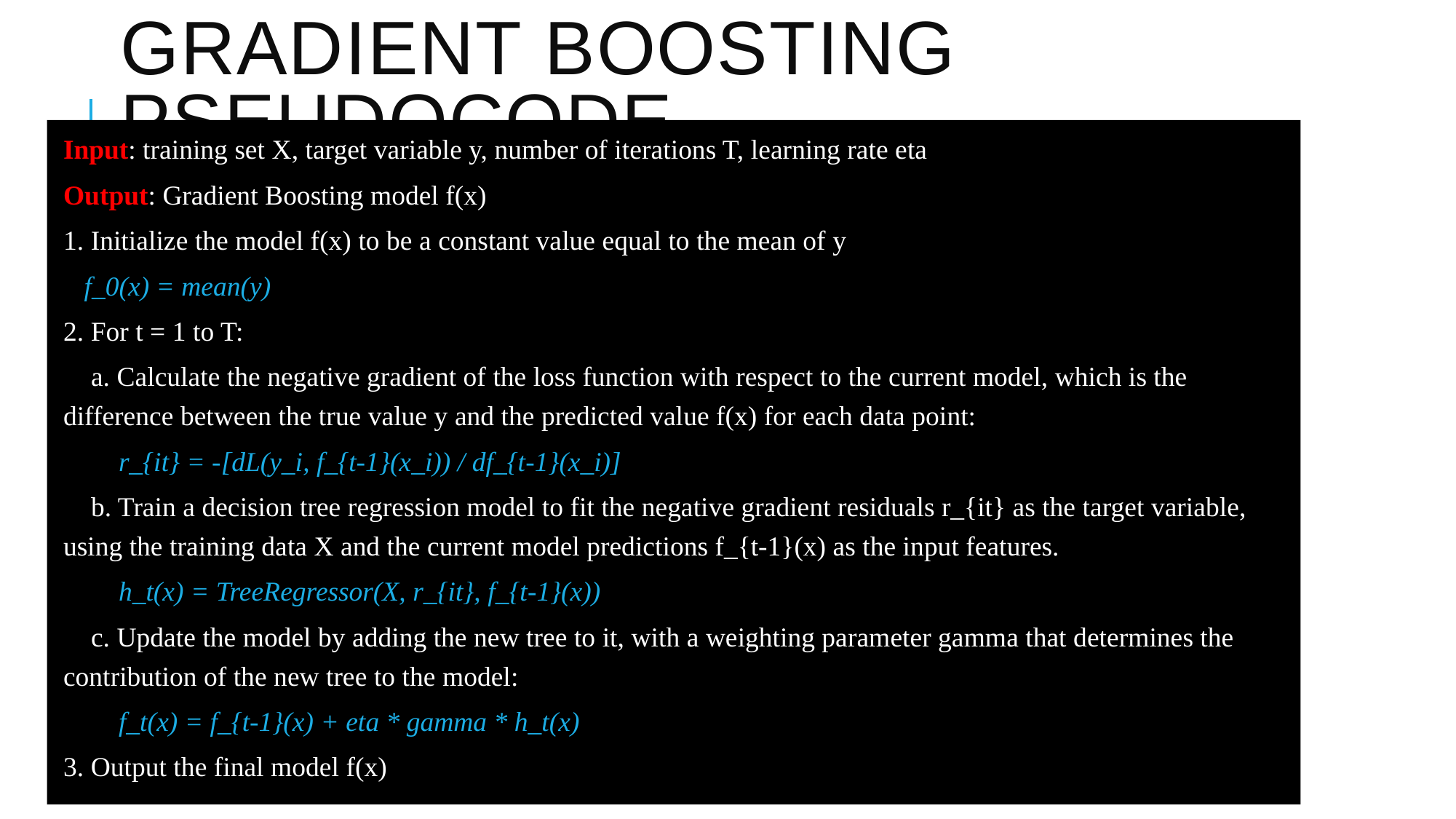

# Gradient Boosting PseudoCode
Input: training set X, target variable y, number of iterations T, learning rate eta
Output: Gradient Boosting model f(x)
1. Initialize the model f(x) to be a constant value equal to the mean of y
   f_0(x) = mean(y)
2. For t = 1 to T:
    a. Calculate the negative gradient of the loss function with respect to the current model, which is the difference between the true value y and the predicted value f(x) for each data point:
        r_{it} = -[dL(y_i, f_{t-1}(x_i)) / df_{t-1}(x_i)]
    b. Train a decision tree regression model to fit the negative gradient residuals r_{it} as the target variable, using the training data X and the current model predictions f_{t-1}(x) as the input features.
        h_t(x) = TreeRegressor(X, r_{it}, f_{t-1}(x))
    c. Update the model by adding the new tree to it, with a weighting parameter gamma that determines the contribution of the new tree to the model:
        f_t(x) = f_{t-1}(x) + eta * gamma * h_t(x)
3. Output the final model f(x)